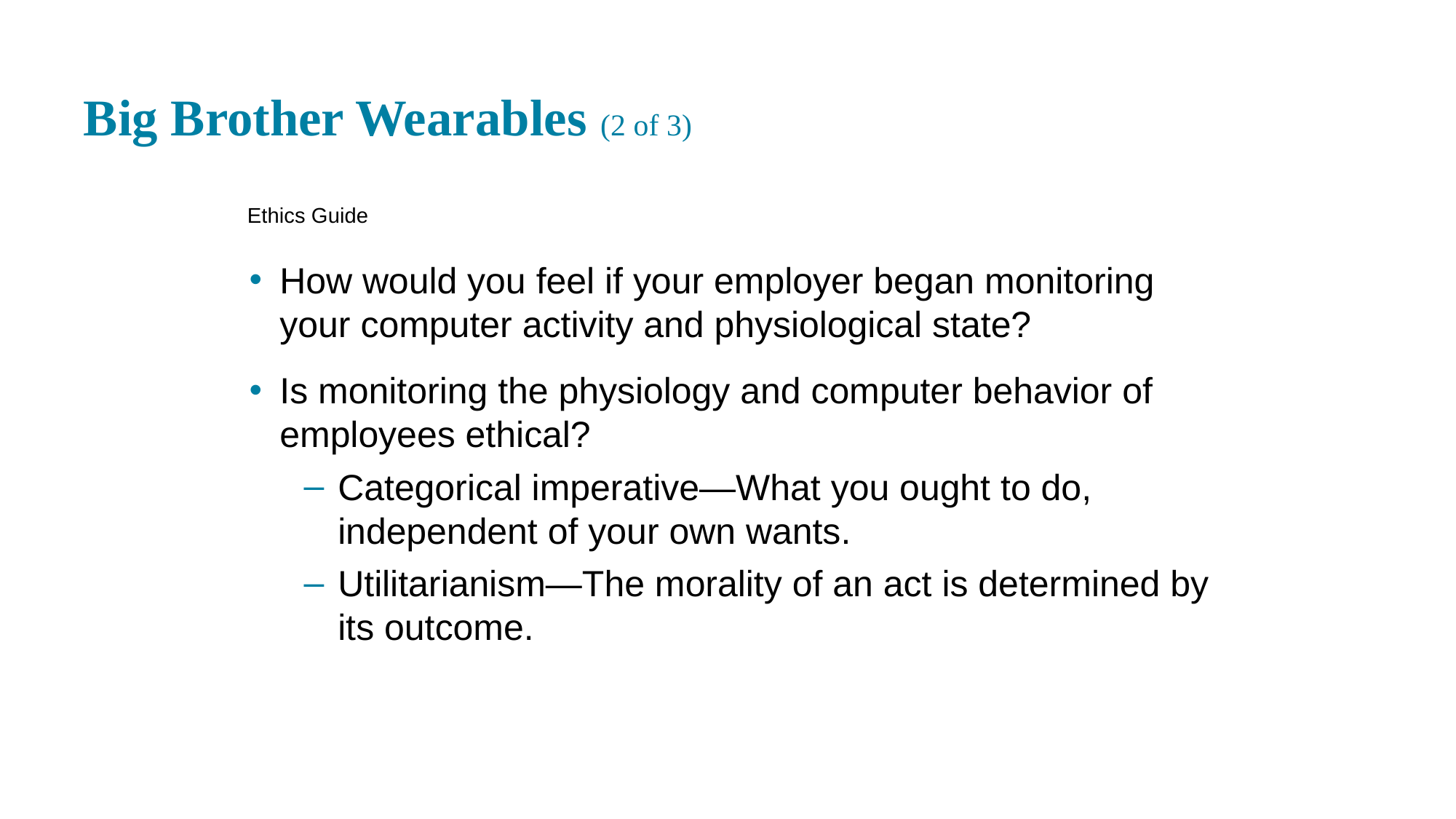

# Big Brother Wearables (2 of 3)
Ethics Guide
How would you feel if your employer began monitoring your computer activity and physiological state?
Is monitoring the physiology and computer behavior of employees ethical?
Categorical imperative—What you ought to do, independent of your own wants.
Utilitarianism—The morality of an act is determined by its outcome.